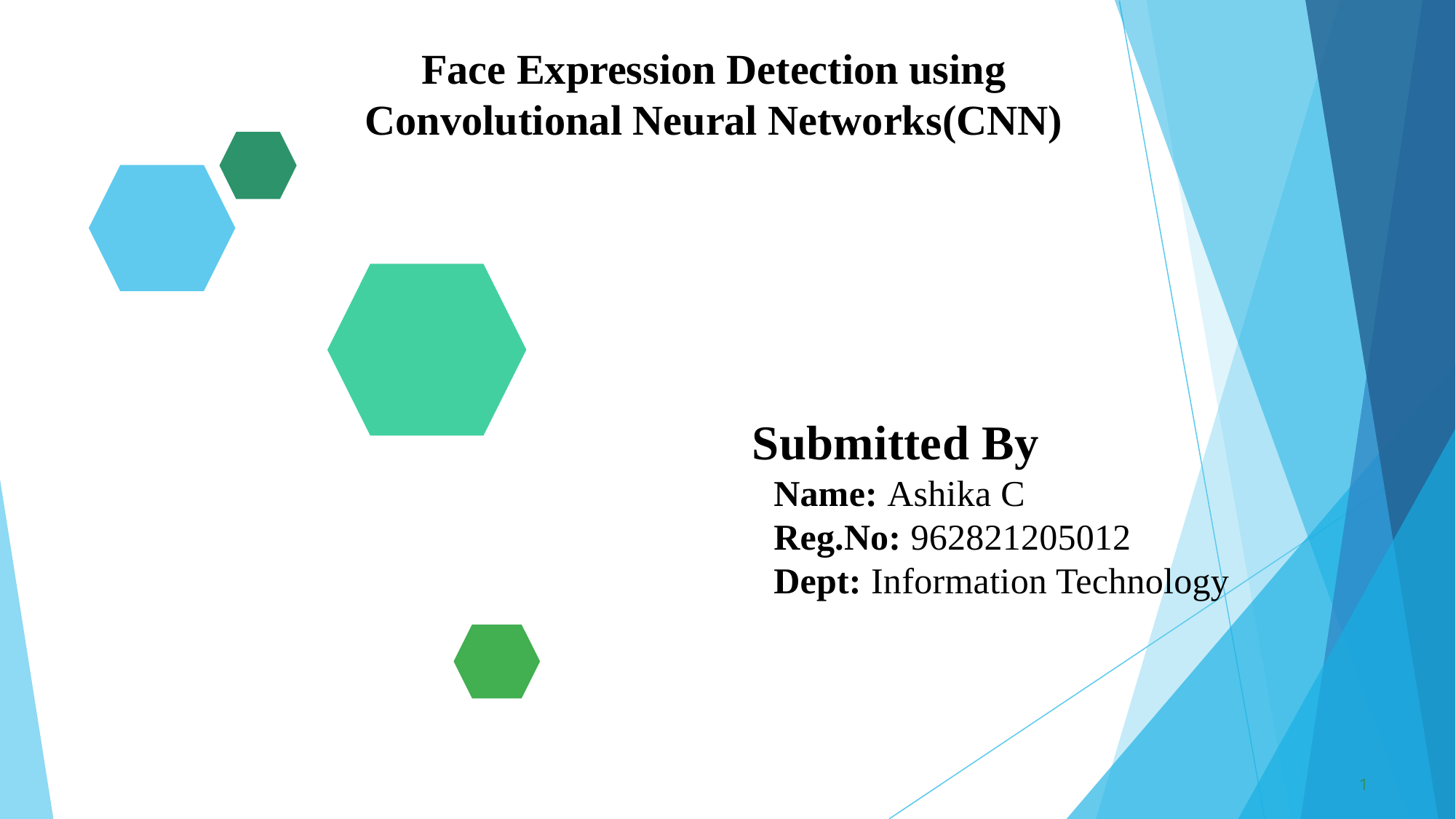

Face Expression Detection using Convolutional Neural Networks(CNN)

# Submitted By Name: Ashika C Reg.No: 962821205012 Dept: Information Technology

1